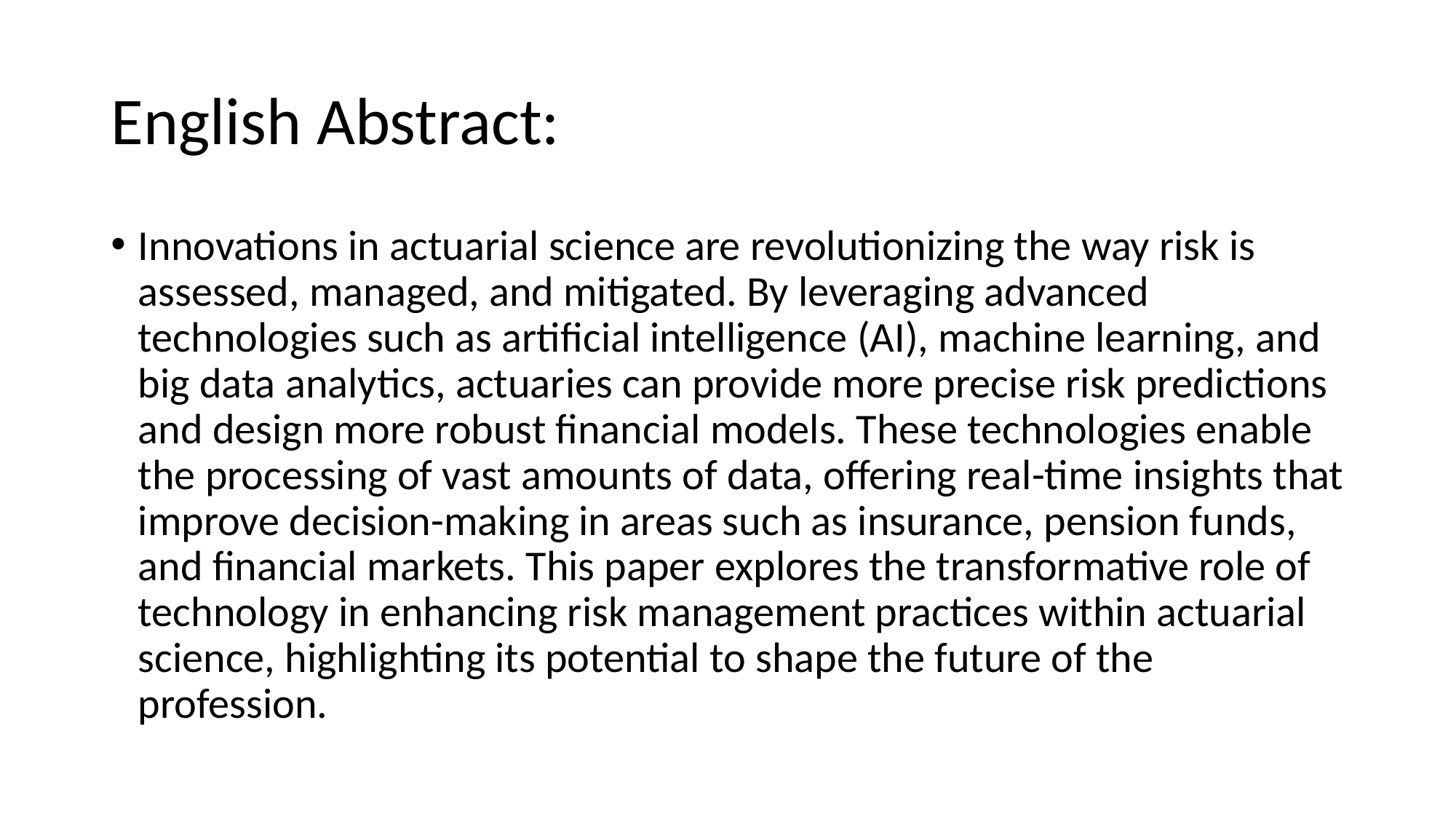

# English Abstract:
Innovations in actuarial science are revolutionizing the way risk is assessed, managed, and mitigated. By leveraging advanced technologies such as artificial intelligence (AI), machine learning, and big data analytics, actuaries can provide more precise risk predictions and design more robust financial models. These technologies enable the processing of vast amounts of data, offering real-time insights that improve decision-making in areas such as insurance, pension funds, and financial markets. This paper explores the transformative role of technology in enhancing risk management practices within actuarial science, highlighting its potential to shape the future of the profession.